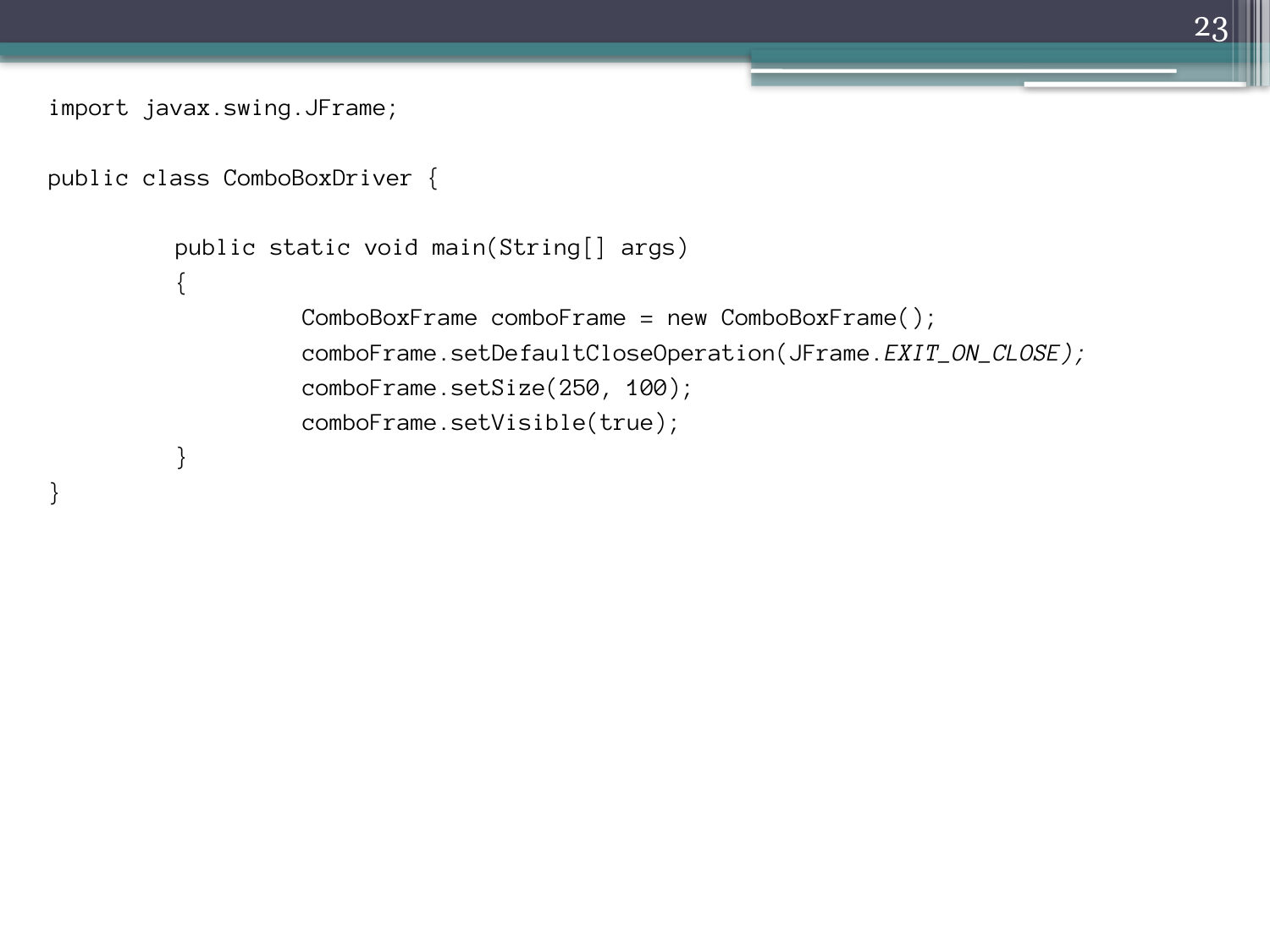

23
import javax.swing.JFrame;

public class ComboBoxDriver {

	public static void main(String[] args)
	{
		ComboBoxFrame comboFrame = new ComboBoxFrame();
		comboFrame.setDefaultCloseOperation(JFrame.EXIT_ON_CLOSE);
		comboFrame.setSize(250, 100);
		comboFrame.setVisible(true);
	}
}